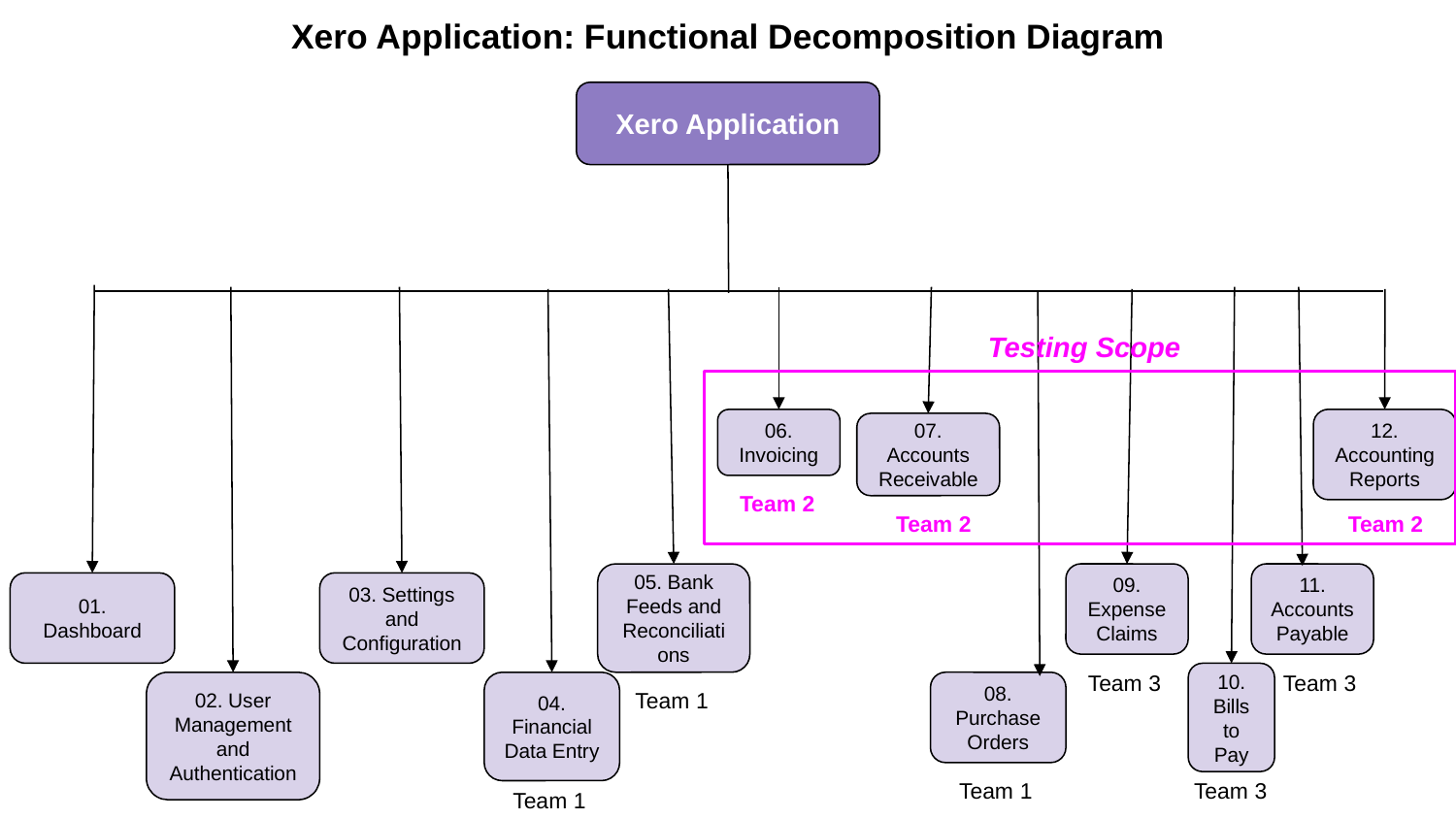

Xero Application: Functional Decomposition Diagram
Xero Application
Testing Scope

06. Invoicing
12. Accounting Reports
07. Accounts Receivable
Team 2
Team 2
Team 2
05. Bank Feeds and Reconciliations
09. Expense Claims
11. Accounts Payable
01. Dashboard
03. Settings and Configuration
Team 3
Team 3
10. Bills to Pay
02. User Management and Authentication
04. Financial Data Entry
08. Purchase Orders
Team 1
Team 1
Team 3
Team 1